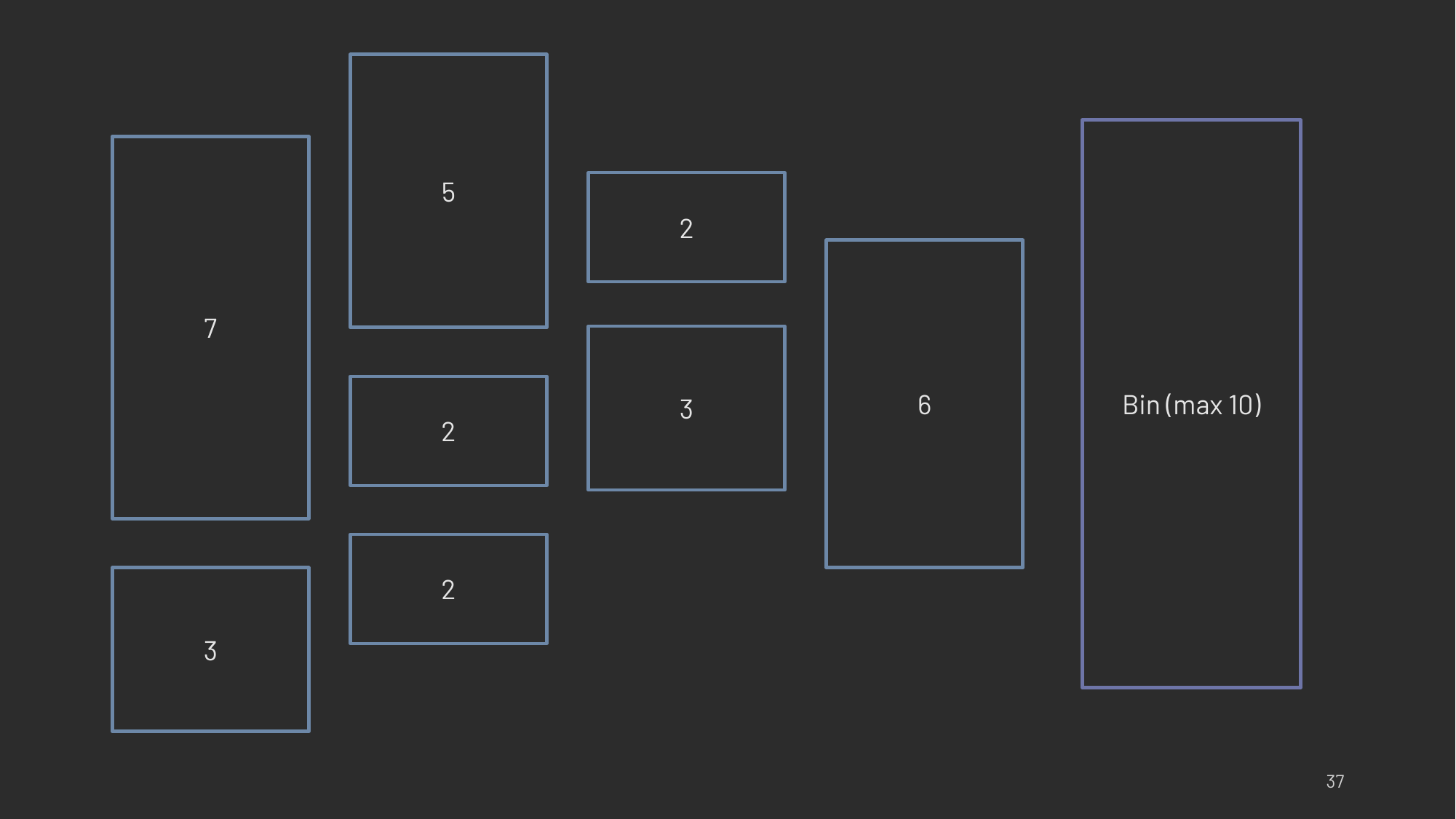

5
Bin (max 10)
7
2
6
3
2
2
3
37